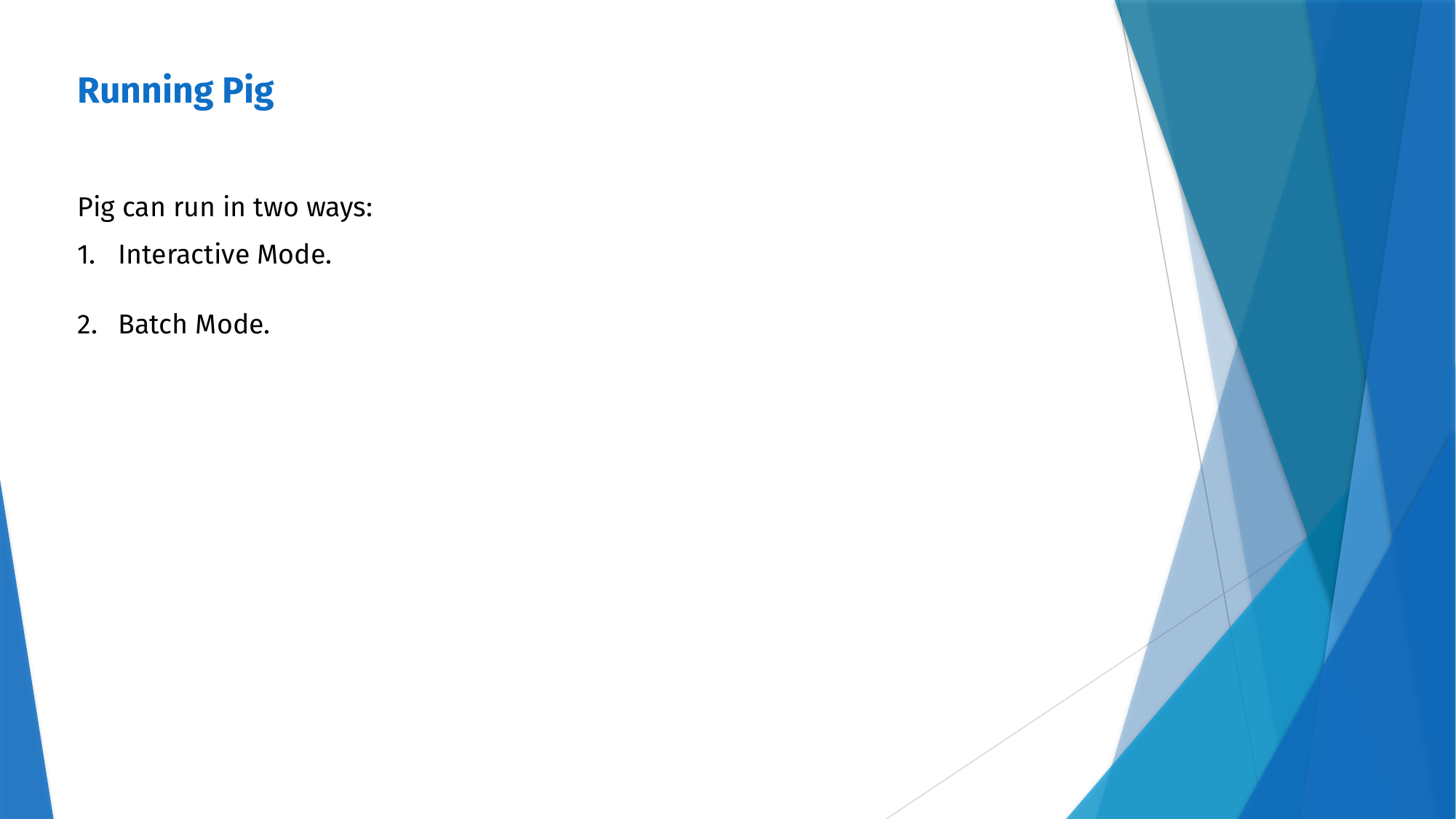

# Running Pig
Pig can run in two ways:
Interactive Mode.

Batch Mode.